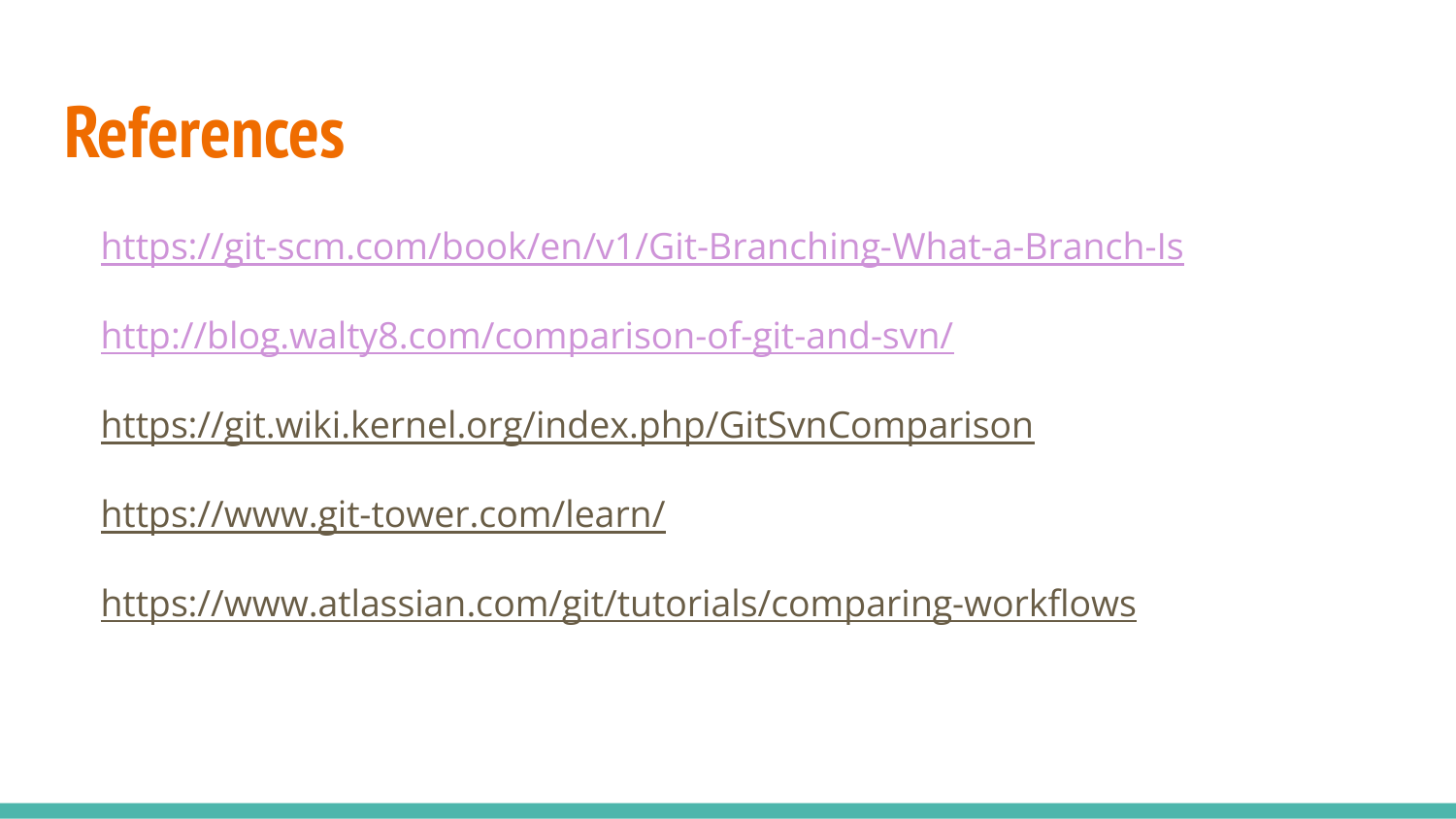

# References
https://git-scm.com/book/en/v1/Git-Branching-What-a-Branch-Is
http://blog.walty8.com/comparison-of-git-and-svn/
https://git.wiki.kernel.org/index.php/GitSvnComparison
https://www.git-tower.com/learn/
https://www.atlassian.com/git/tutorials/comparing-workflows